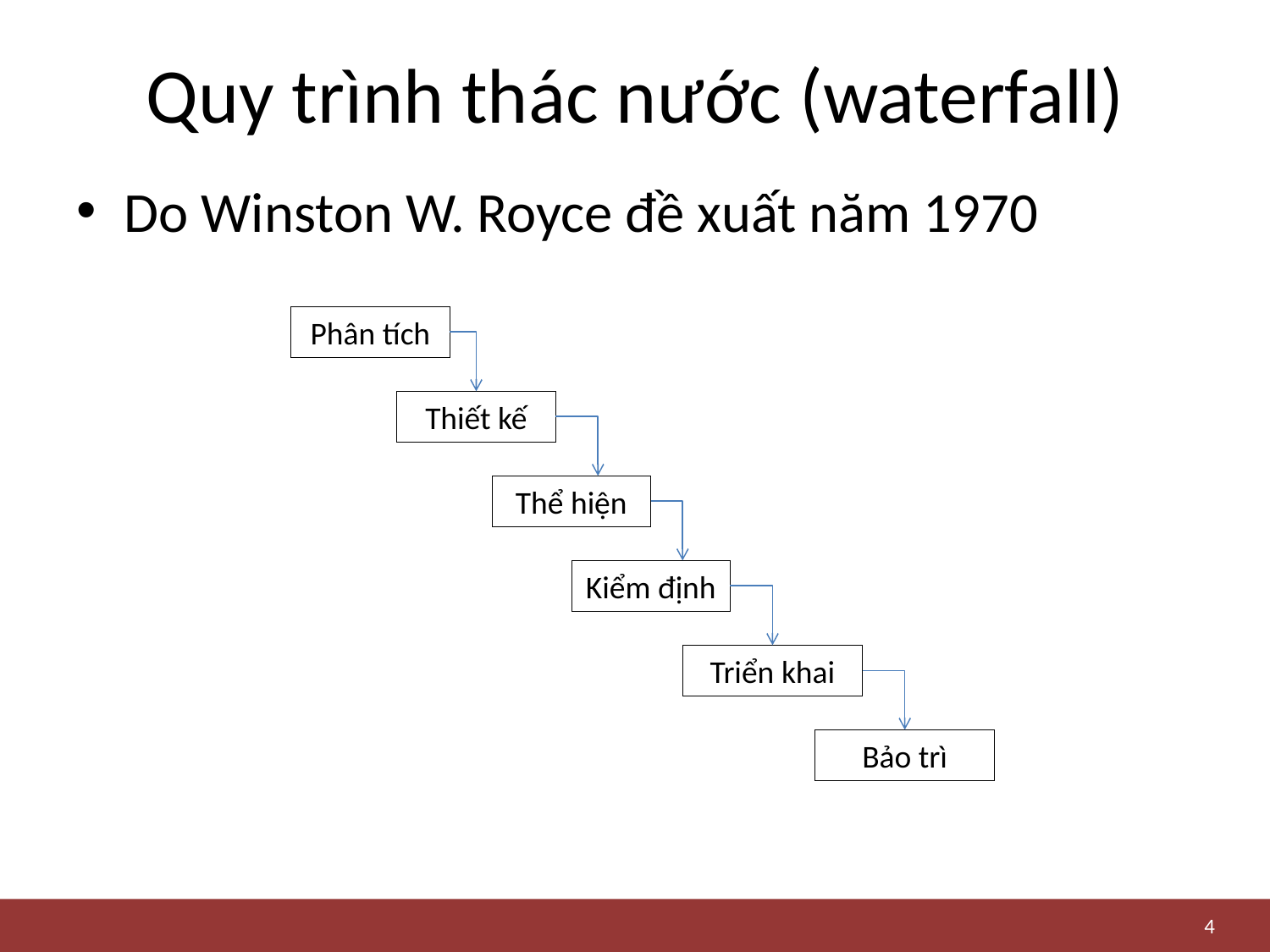

# Quy trình thác nước (waterfall)
Do Winston W. Royce đề xuất năm 1970
Phân tích
Thiết kế
Thể hiện
Kiểm định
Triển khai
Bảo trì